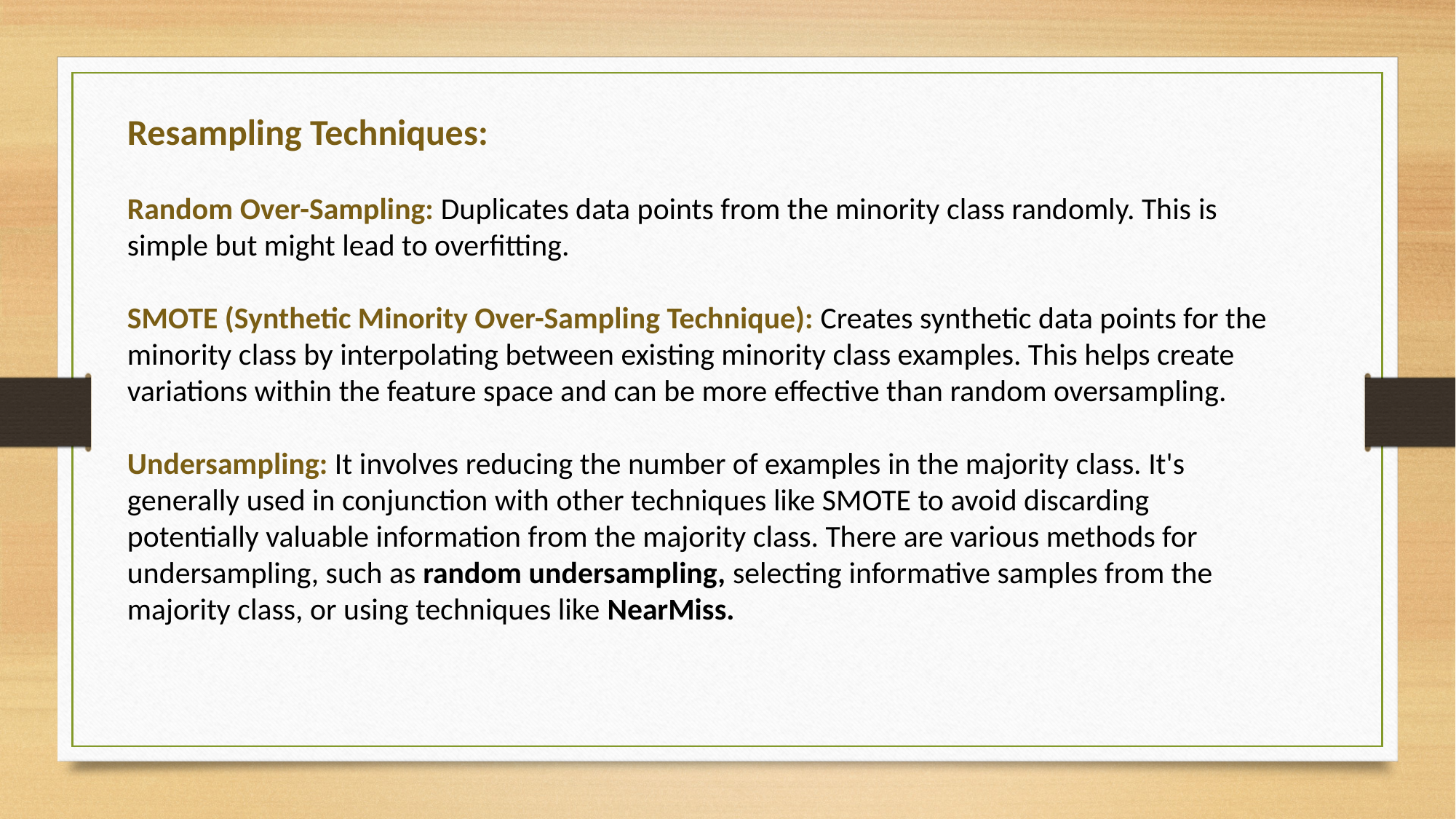

Resampling Techniques:

Random Over-Sampling: Duplicates data points from the minority class randomly. This is simple but might lead to overfitting.

SMOTE (Synthetic Minority Over-Sampling Technique): Creates synthetic data points for the minority class by interpolating between existing minority class examples. This helps create variations within the feature space and can be more effective than random oversampling.

Undersampling: It involves reducing the number of examples in the majority class. It's generally used in conjunction with other techniques like SMOTE to avoid discarding potentially valuable information from the majority class. There are various methods for undersampling, such as random undersampling, selecting informative samples from the majority class, or using techniques like NearMiss.